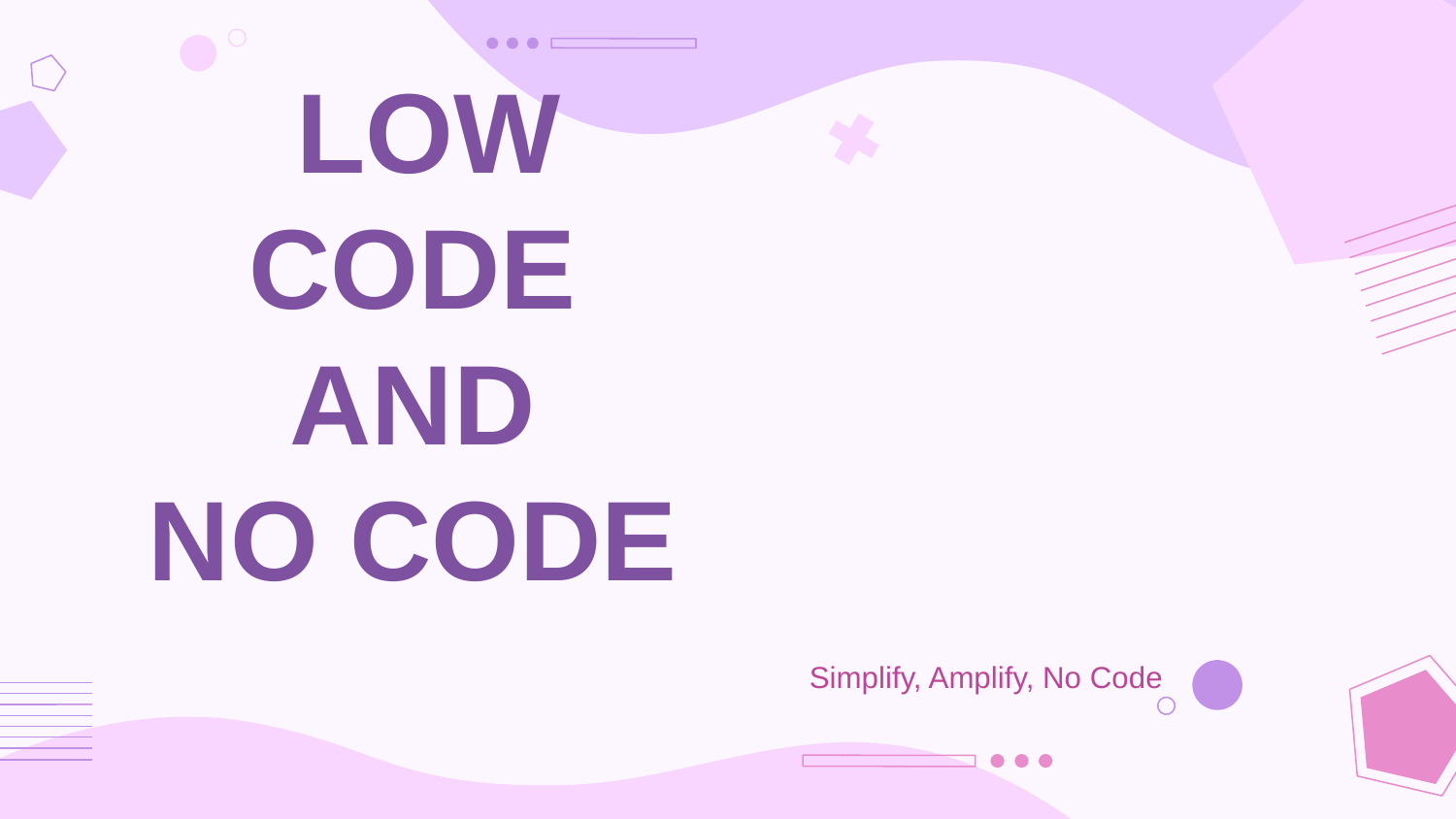

# LOW CODE
AND
NO CODE
Simplify, Amplify, No Code